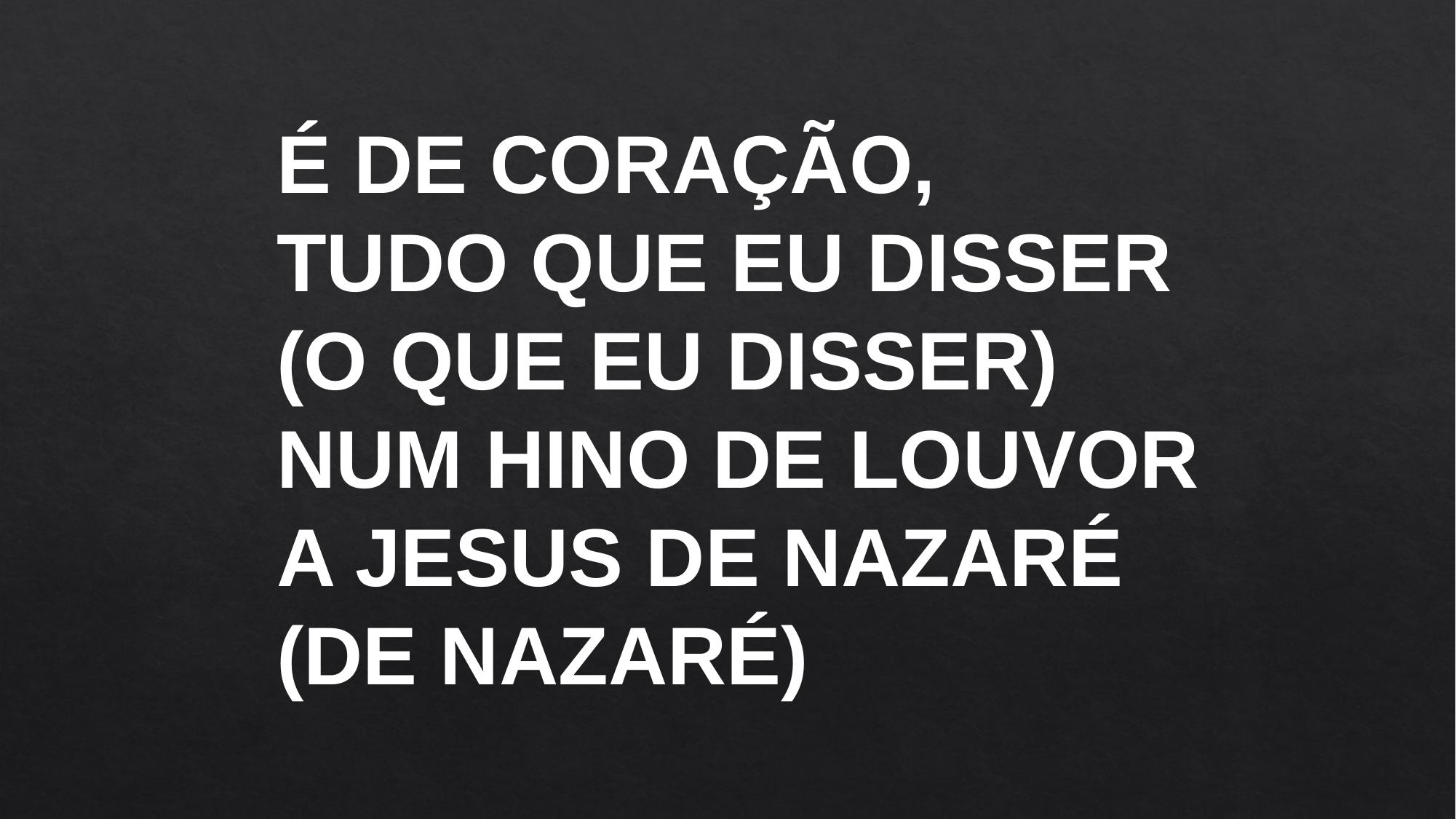

É DE CORAÇÃO,
TUDO QUE EU DISSER
(O QUE EU DISSER)
NUM HINO DE LOUVOR
A JESUS DE NAZARÉ
(DE NAZARÉ)